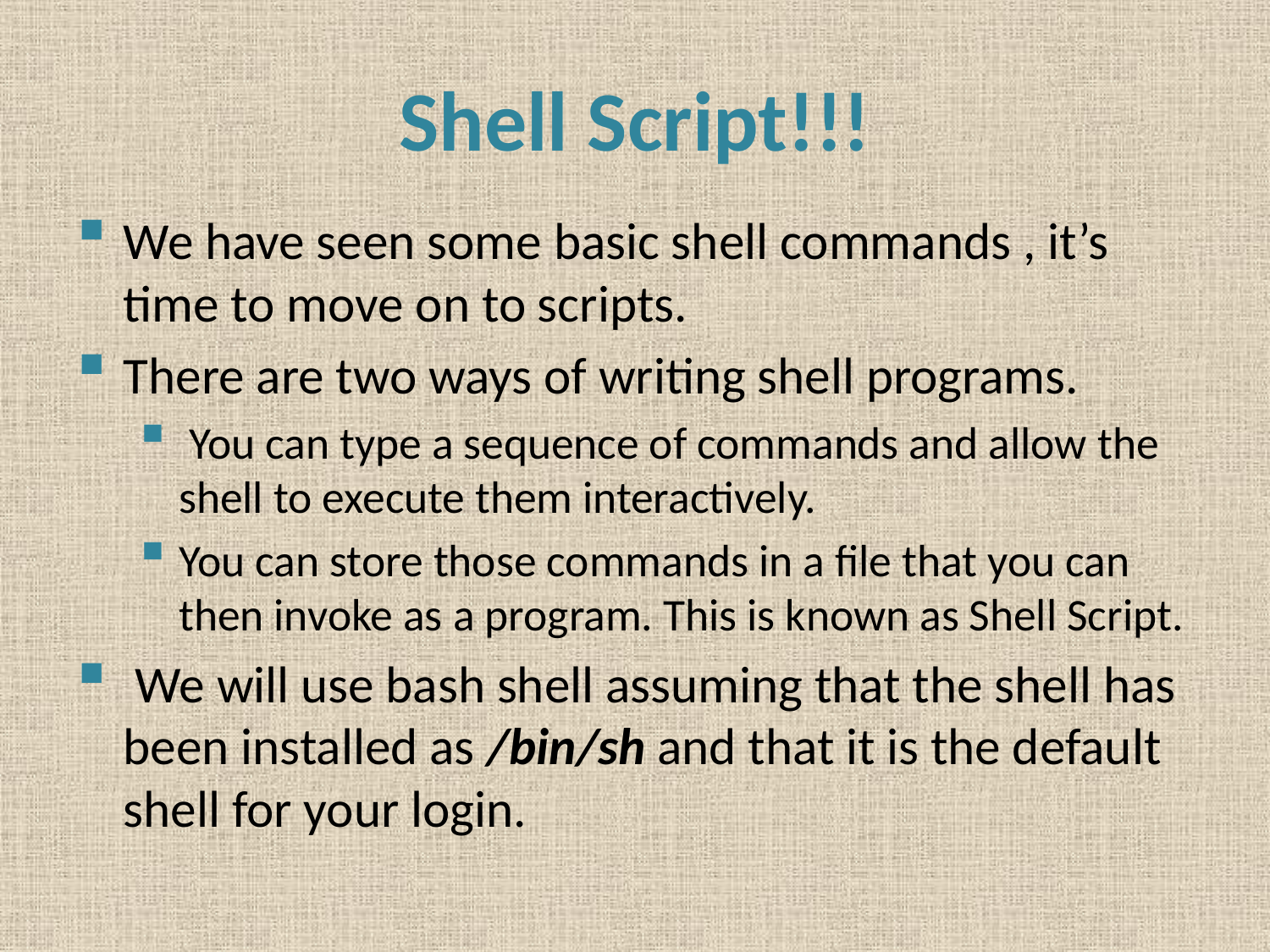

# Shell Script!!!
We have seen some basic shell commands , it’s time to move on to scripts.
There are two ways of writing shell programs.
 You can type a sequence of commands and allow the shell to execute them interactively.
You can store those commands in a file that you can then invoke as a program. This is known as Shell Script.
 We will use bash shell assuming that the shell has been installed as /bin/sh and that it is the default shell for your login.